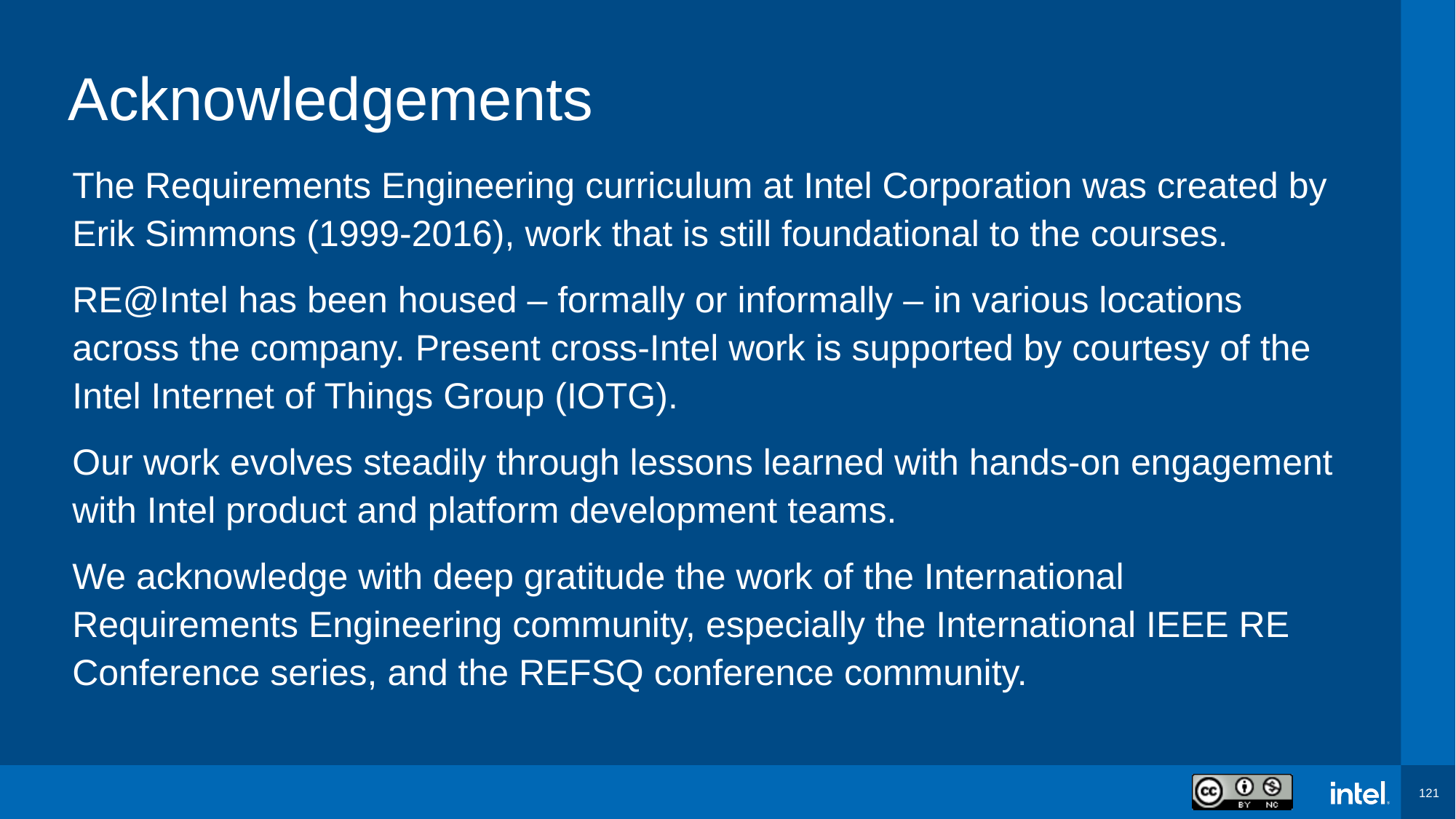

# Acknowledgements
The Requirements Engineering curriculum at Intel Corporation was created by Erik Simmons (1999-2016), work that is still foundational to the courses.
RE@Intel has been housed – formally or informally – in various locations across the company. Present cross-Intel work is supported by courtesy of the Intel Internet of Things Group (IOTG).
Our work evolves steadily through lessons learned with hands-on engagement with Intel product and platform development teams.
We acknowledge with deep gratitude the work of the International Requirements Engineering community, especially the International IEEE RE Conference series, and the REFSQ conference community.